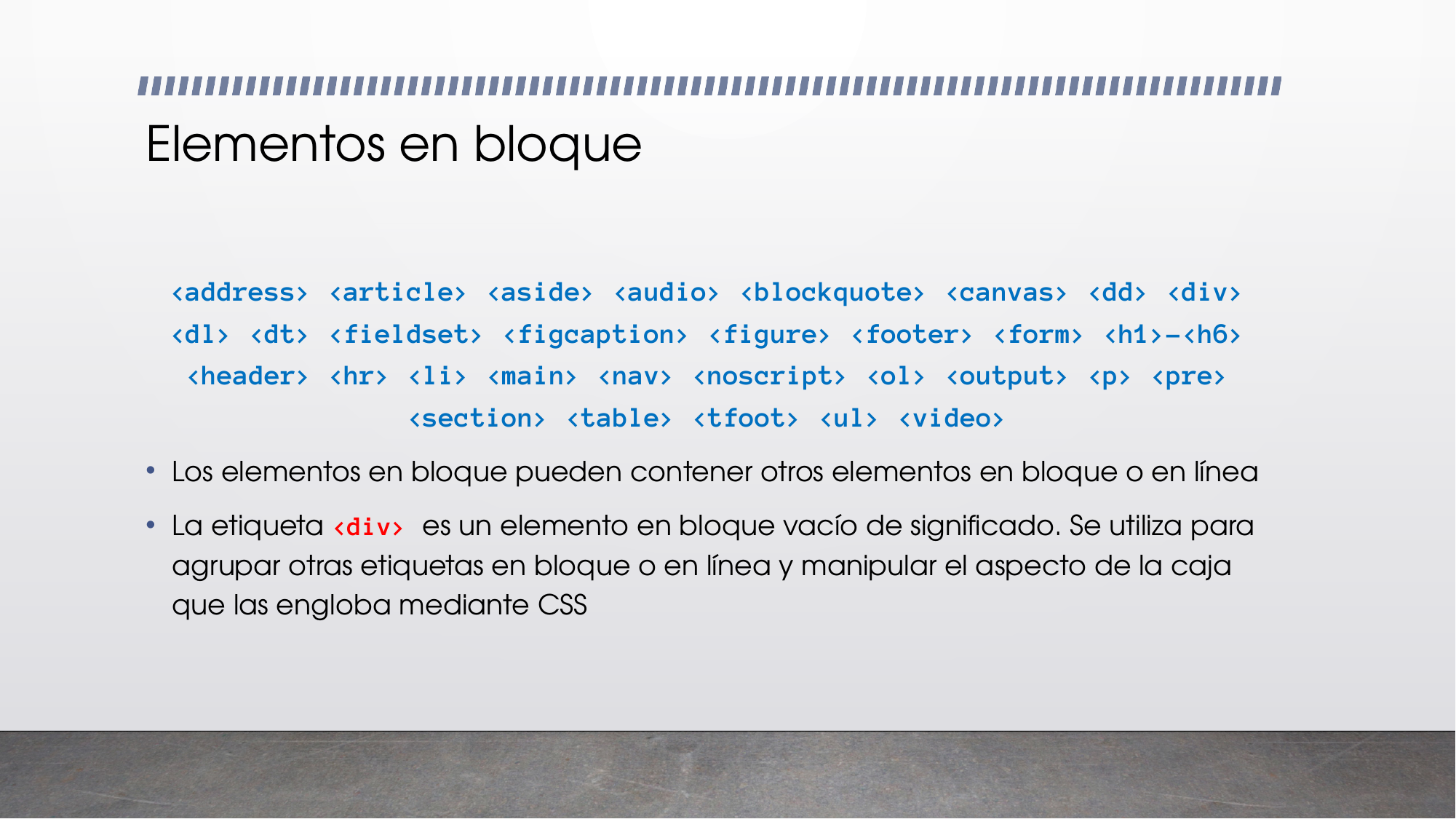

# Elementos en bloque
<address> <article> <aside> <audio> <blockquote> <canvas> <dd> <div> <dl> <dt> <fieldset> <figcaption> <figure> <footer> <form> <h1>-<h6> <header> <hr> <li> <main> <nav> <noscript> <ol> <output> <p> <pre> <section> <table> <tfoot> <ul> <video>
Los elementos en bloque pueden contener otros elementos en bloque o en línea
La etiqueta <div> es un elemento en bloque vacío de significado. Se utiliza para agrupar otras etiquetas en bloque o en línea y manipular el aspecto de la caja que las engloba mediante CSS